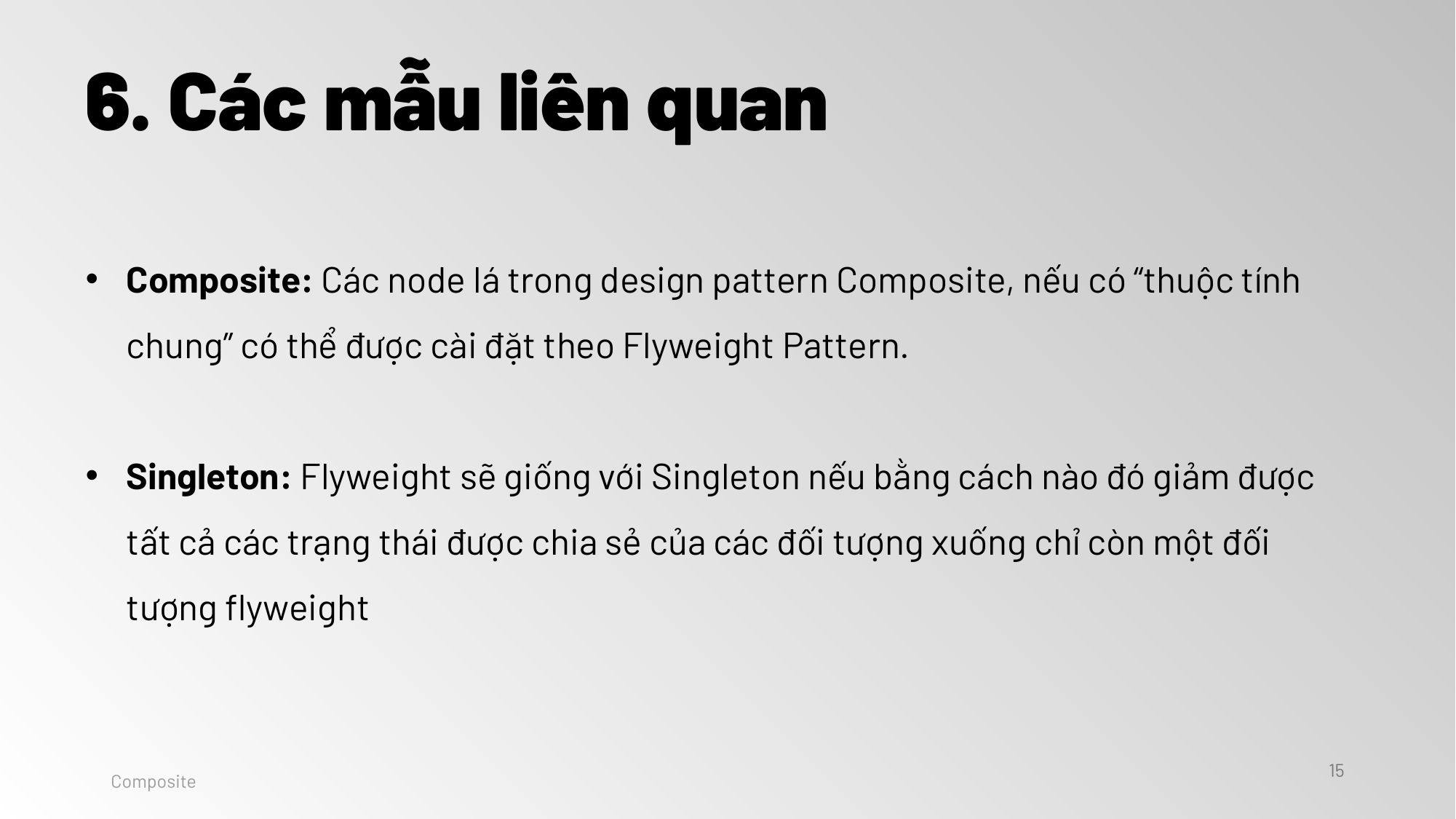

6. Các mẫu liên quan
Composite: Các node lá trong design pattern Composite, nếu có “thuộc tính chung” có thể được cài đặt theo Flyweight Pattern.

Singleton: Flyweight sẽ giống với Singleton nếu bằng cách nào đó giảm được tất cả các trạng thái được chia sẻ của các đối tượng xuống chỉ còn một đối tượng flyweight
15
Composite